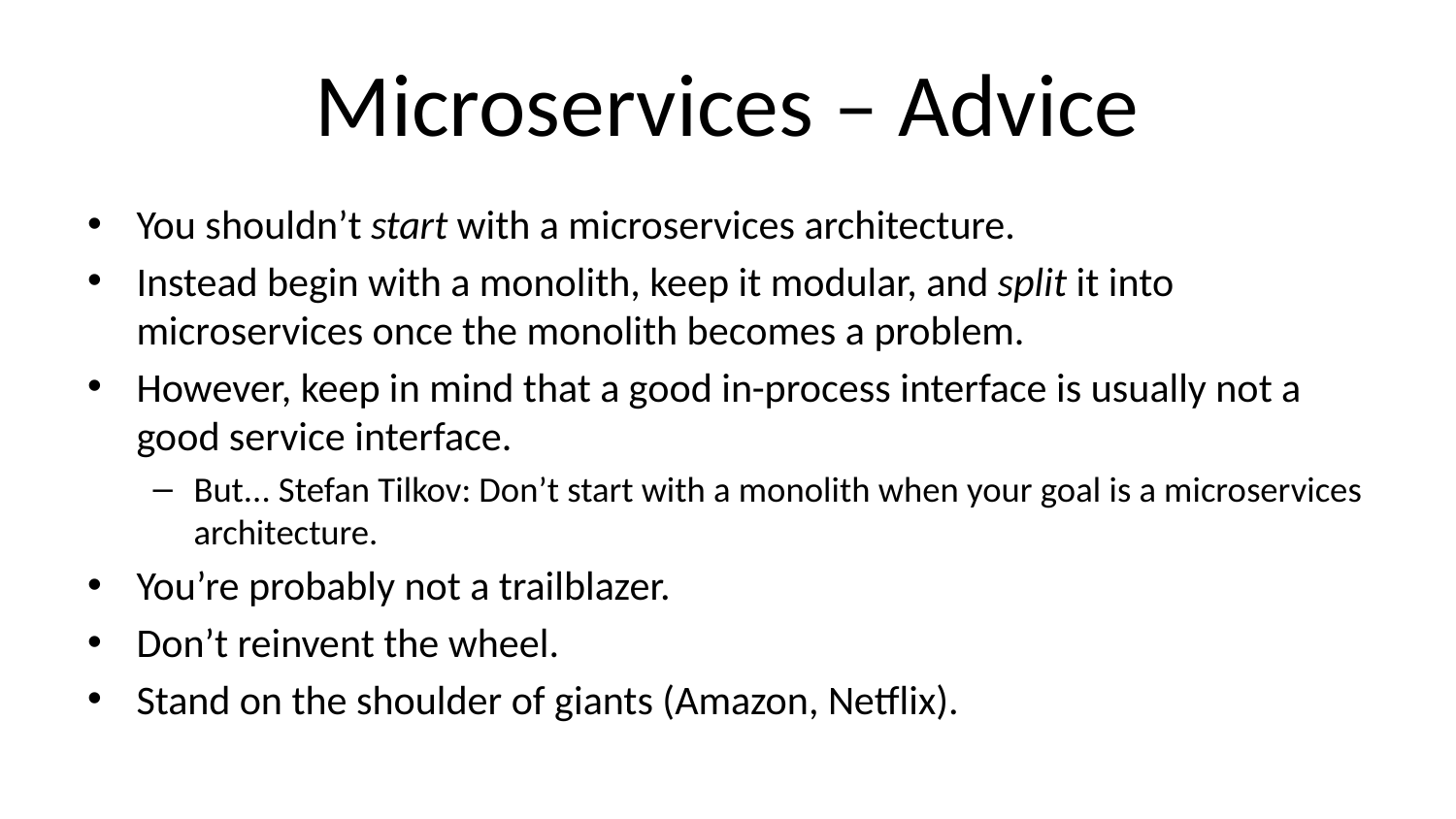

# Microservices – Advice
You shouldn’t start with a microservices architecture.
Instead begin with a monolith, keep it modular, and split it into microservices once the monolith becomes a problem.
However, keep in mind that a good in-process interface is usually not a good service interface.
But... Stefan Tilkov: Don’t start with a monolith when your goal is a microservices architecture.
You’re probably not a trailblazer.
Don’t reinvent the wheel.
Stand on the shoulder of giants (Amazon, Netflix).